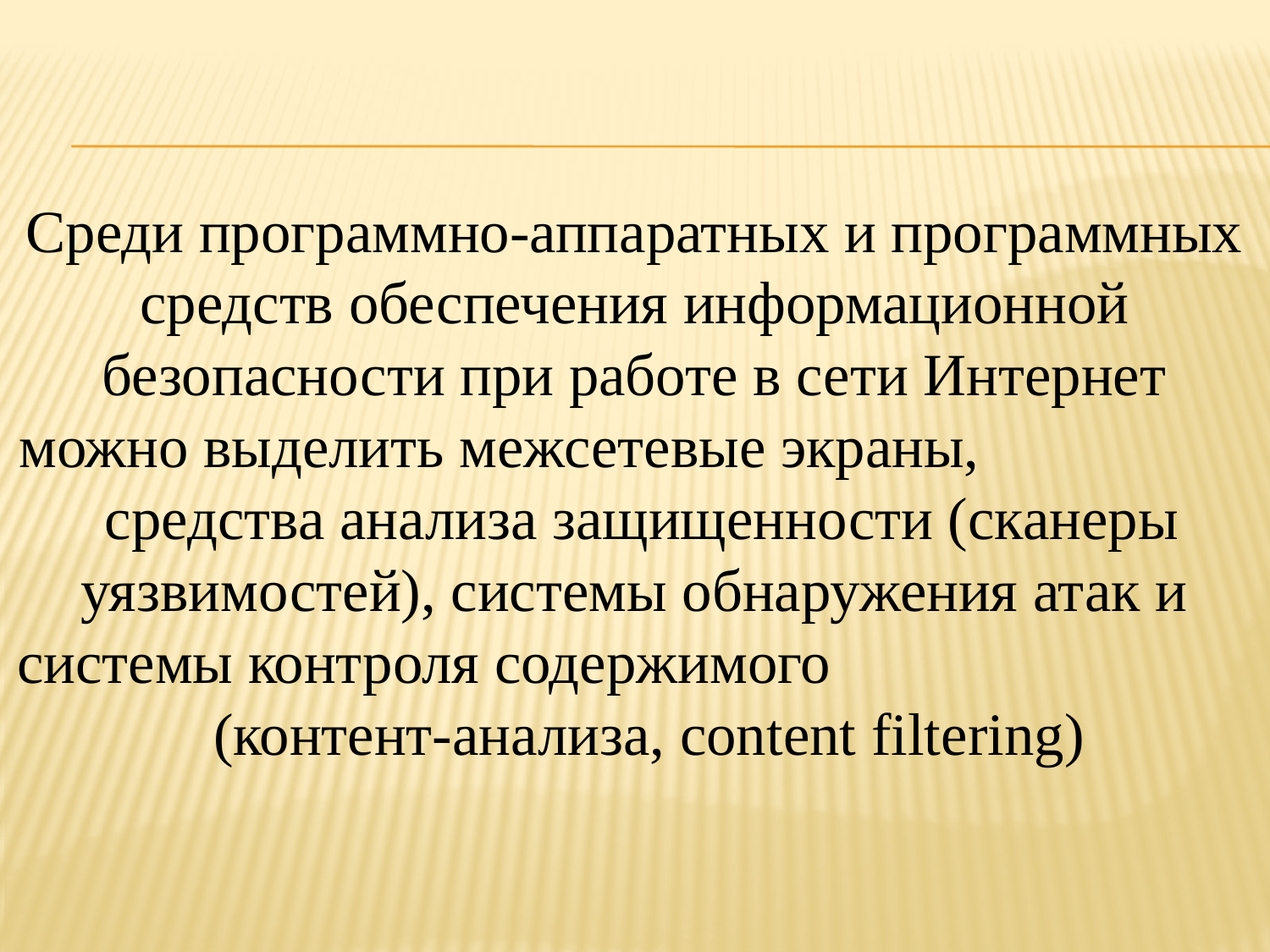

Среди программно-аппаратных и программных средств обеспечения информационной безопасности при работе в сети Интернет можно выделить межсетевые экраны,                    средства анализа защищенности (сканеры уязвимостей), системы обнаружения атак и системы контроля содержимого                               (контент-анализа, content filtering)